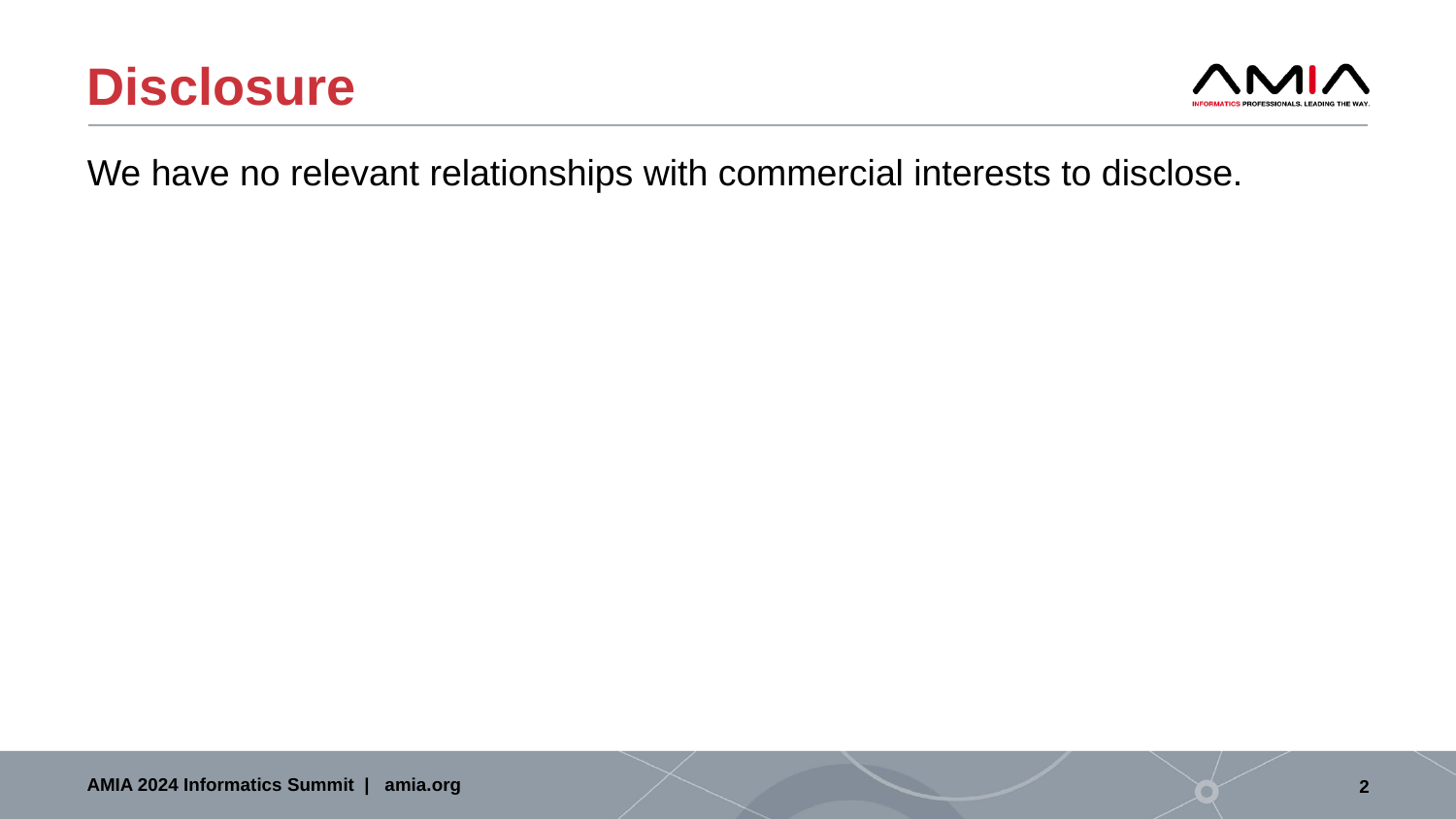

# Disclosure
We have no relevant relationships with commercial interests to disclose.

AMIA 2024 Informatics Summit  |   amia.org
2